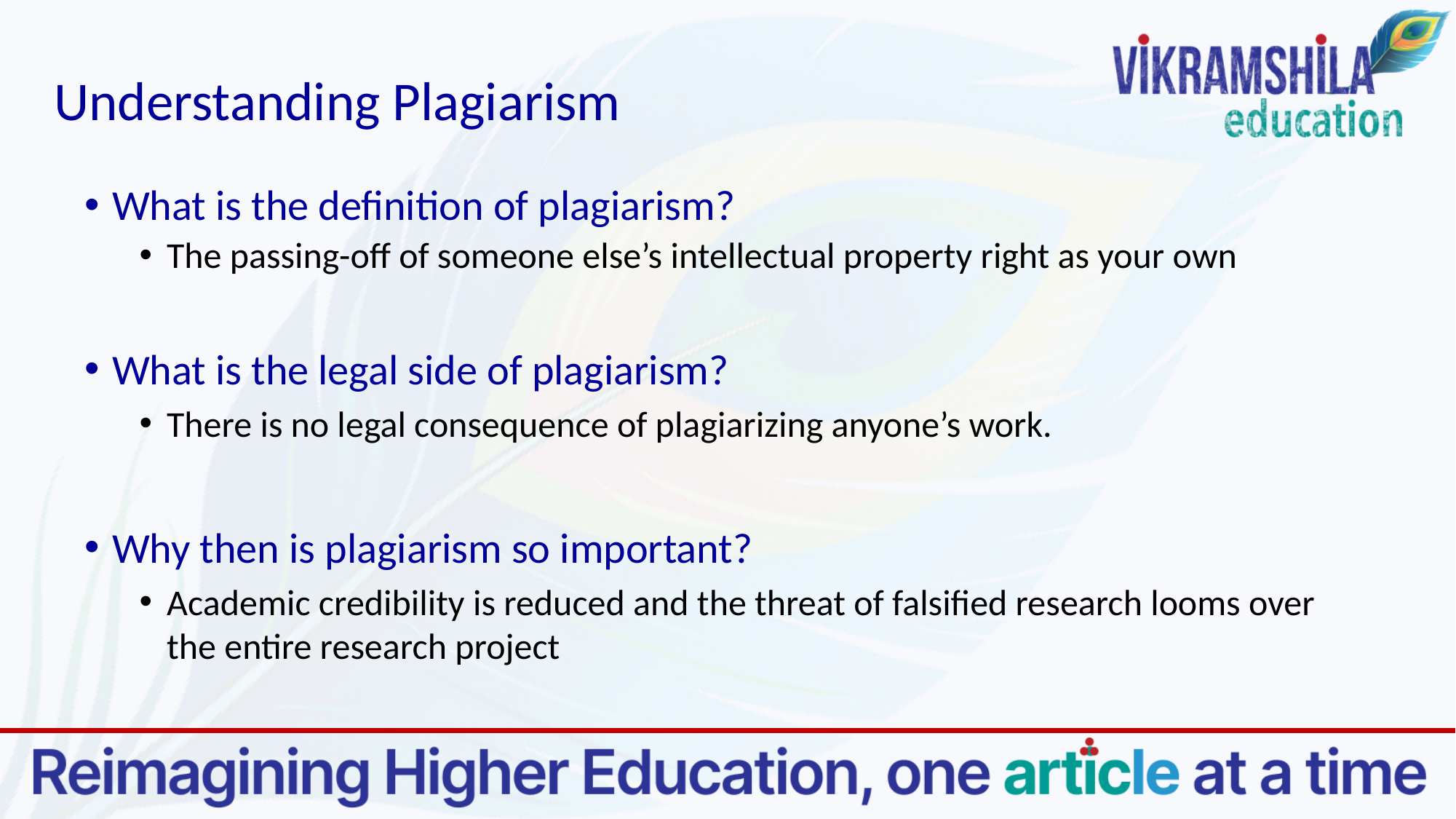

# Understanding Plagiarism
What is the definition of plagiarism?
The passing-off of someone else’s intellectual property right as your own
What is the legal side of plagiarism?
There is no legal consequence of plagiarizing anyone’s work.

Why then is plagiarism so important?
Academic credibility is reduced and the threat of falsified research looms over the entire research project